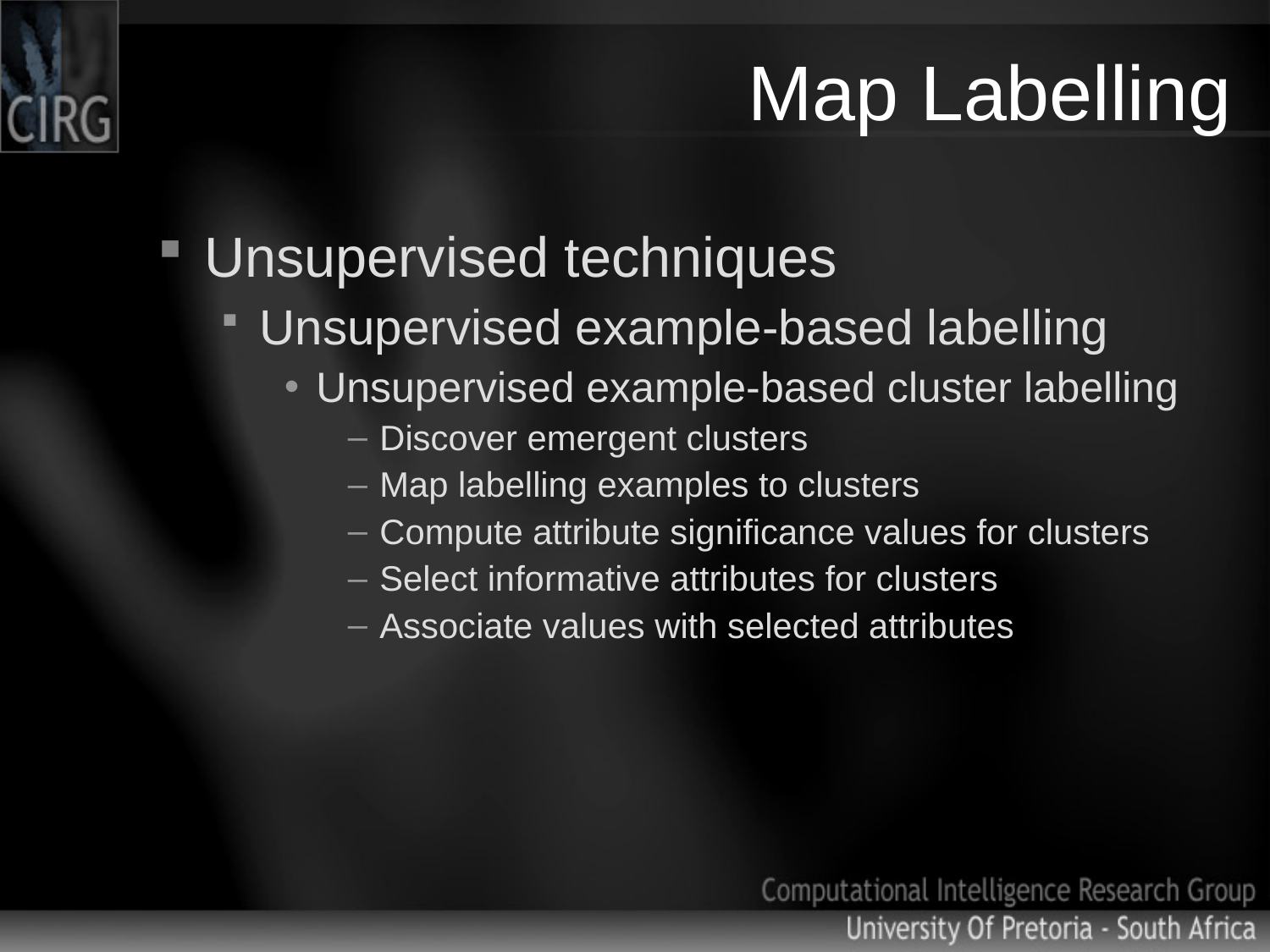

# Map Labelling
Unsupervised techniques
Unsupervised example-based labelling
Unsupervised example-based cluster labelling
Discover emergent clusters
Map labelling examples to clusters
Compute attribute significance values for clusters
Select informative attributes for clusters
Associate values with selected attributes